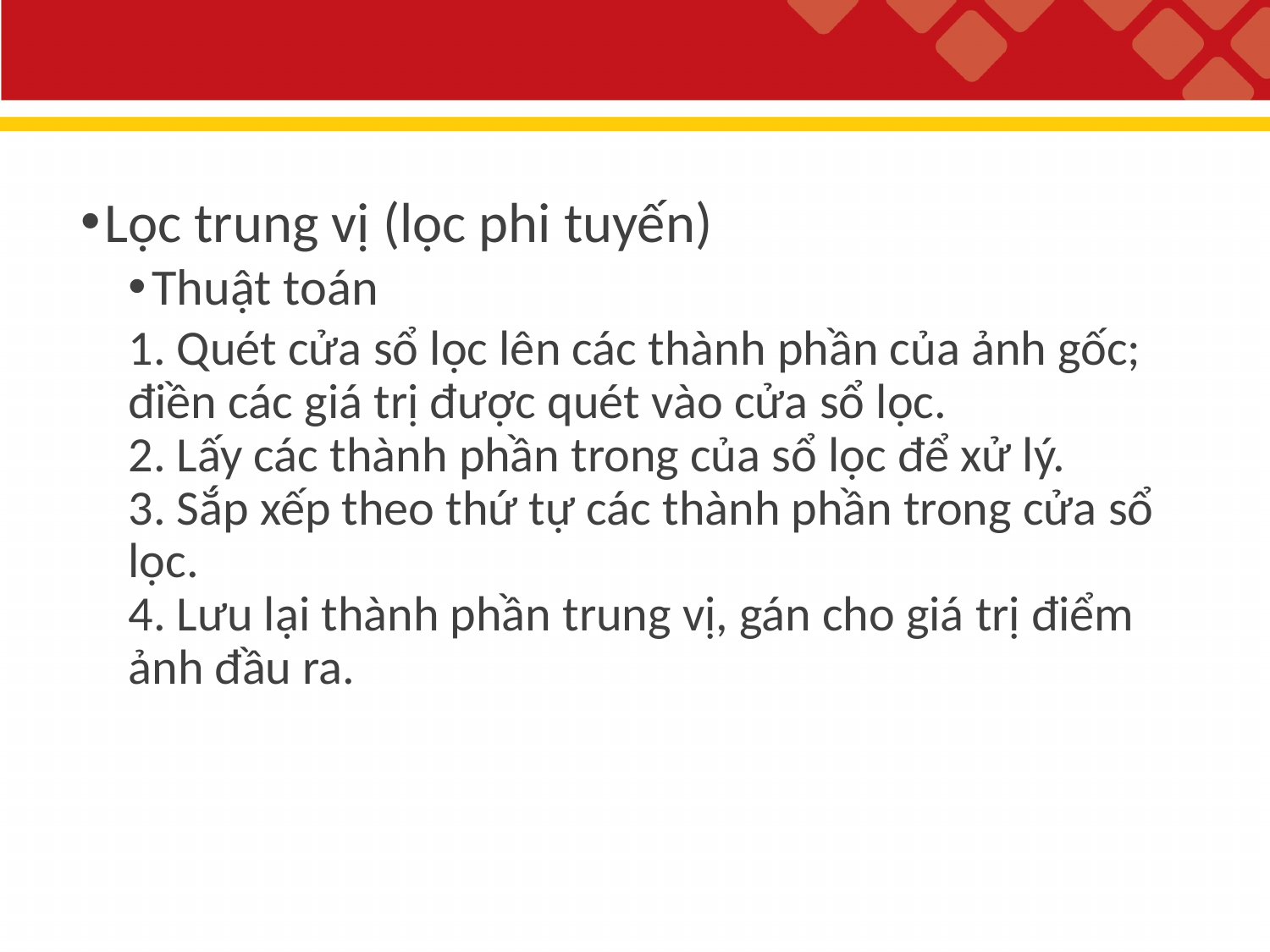

#
Lọc trung vị (lọc phi tuyến)
Thuật toán
1. Quét cửa sổ lọc lên các thành phần của ảnh gốc;   điền các giá trị được quét vào cửa sổ lọc.
2. Lấy các thành phần trong của sổ lọc để xử lý.
3. Sắp xếp theo thứ tự các thành phần trong cửa sổ lọc.
4. Lưu lại thành phần trung vị, gán cho giá trị điểm ảnh đầu ra.